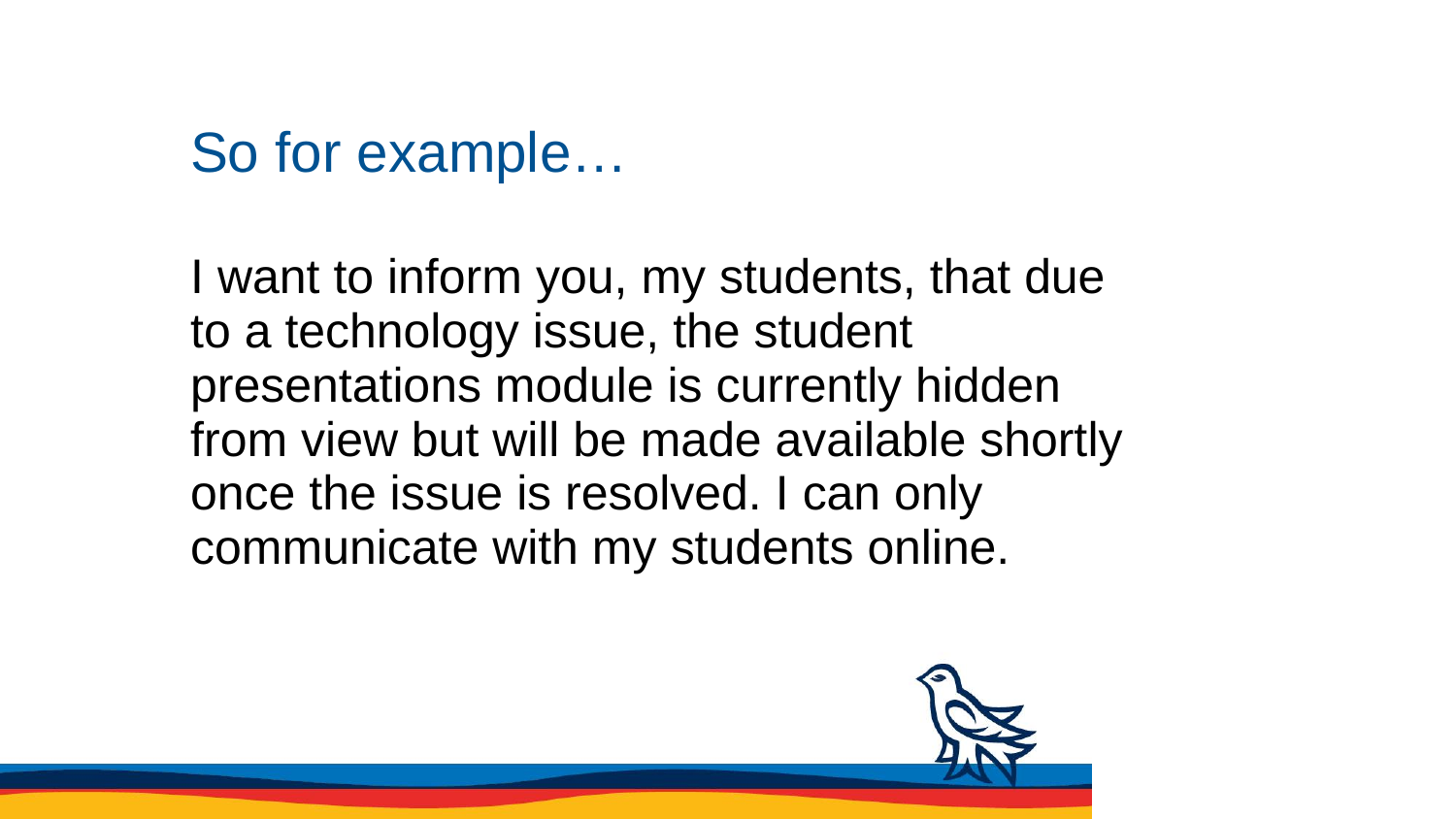

# So for example…
I want to inform you, my students, that due to a technology issue, the student presentations module is currently hidden from view but will be made available shortly once the issue is resolved. I can only communicate with my students online.